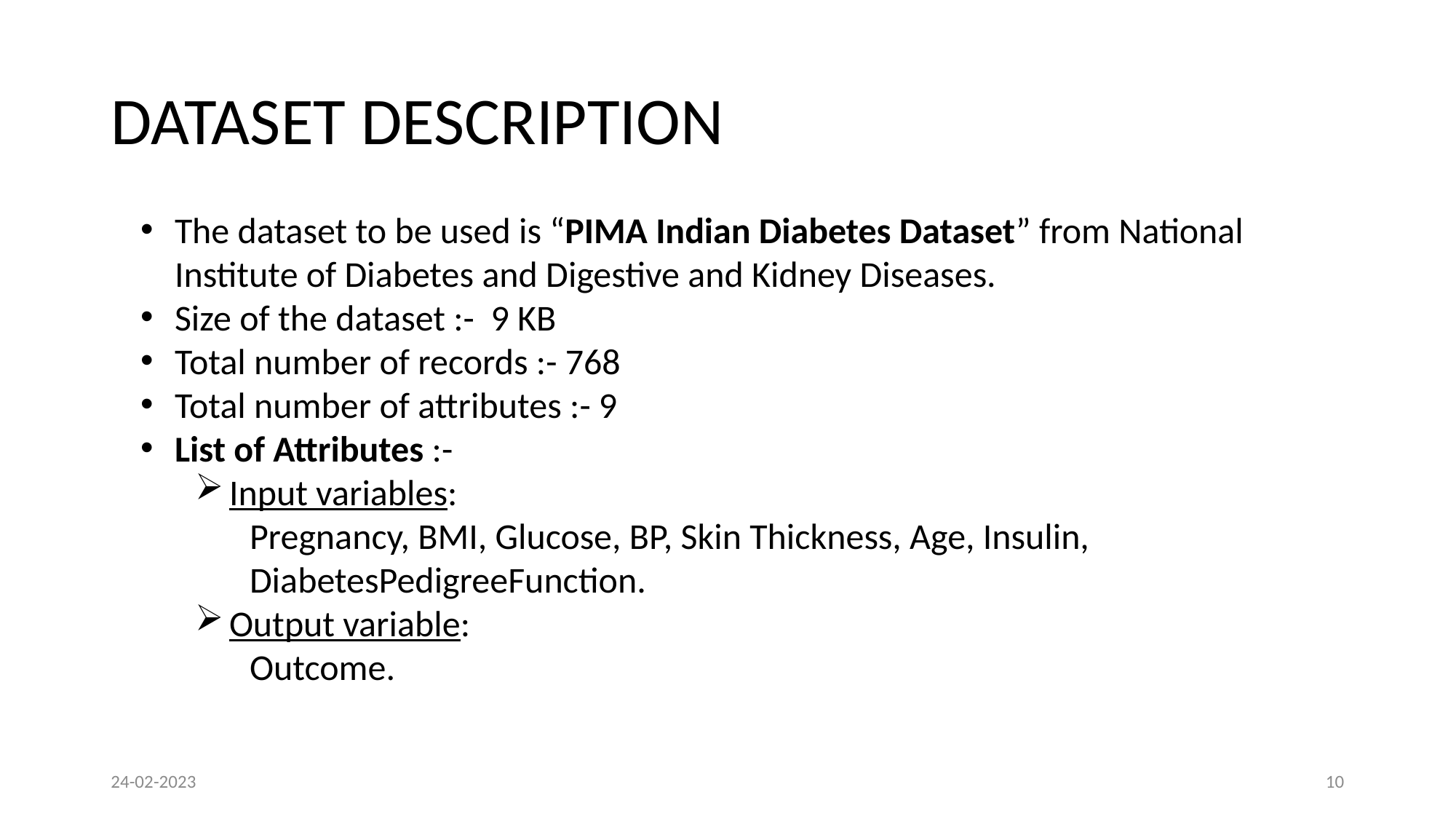

# DATASET DESCRIPTION
The dataset to be used is “PIMA Indian Diabetes Dataset” from National Institute of Diabetes and Digestive and Kidney Diseases.
Size of the dataset :-  9 KB
Total number of records :- 768
Total number of attributes :- 9
List of Attributes :-
Input variables:
Pregnancy, BMI, Glucose, BP, Skin Thickness, Age, Insulin, DiabetesPedigreeFunction.
Output variable:
Outcome.

24-02-2023
10